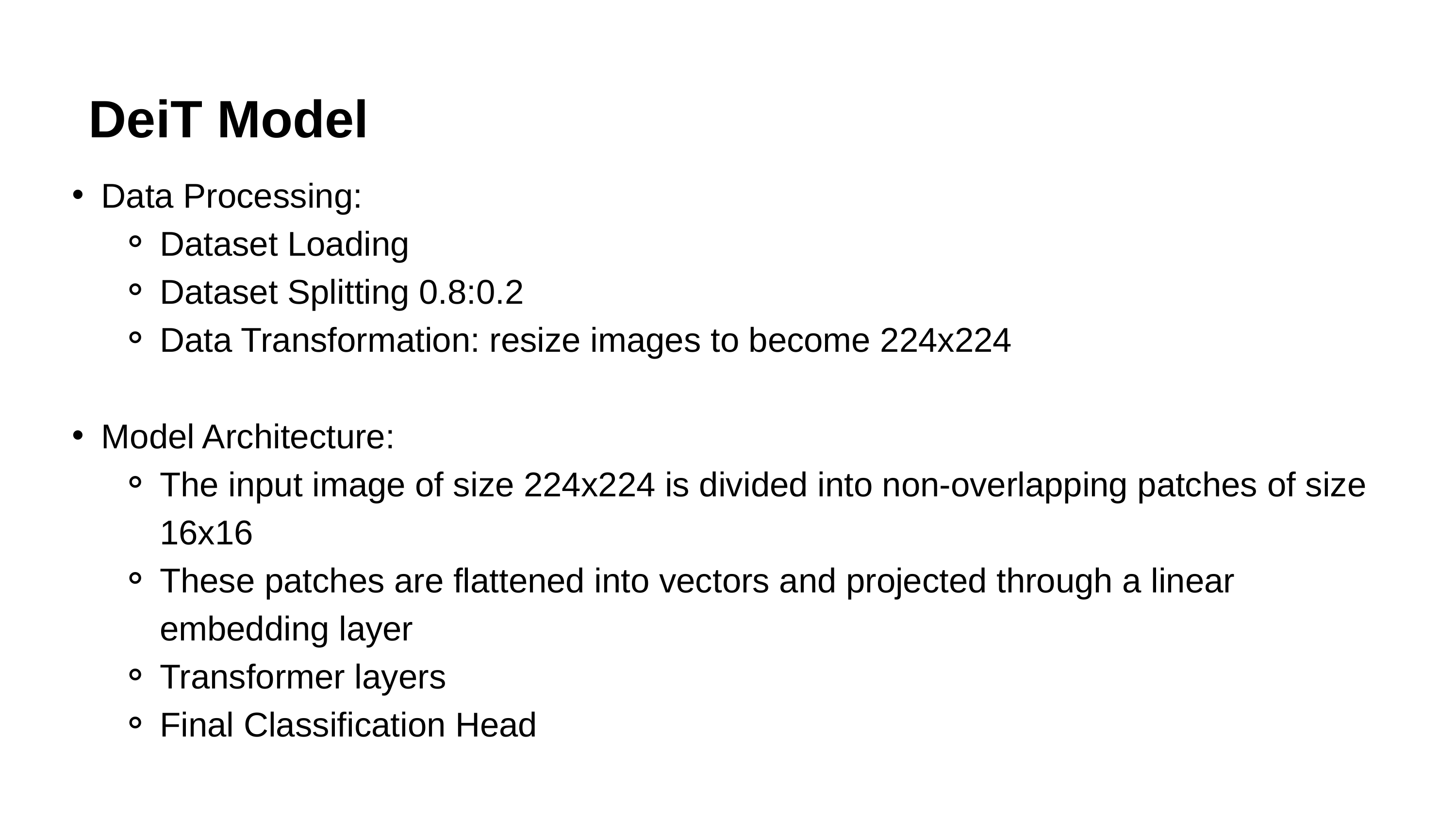

DeiT Model
Data Processing:
Dataset Loading
Dataset Splitting 0.8:0.2
Data Transformation: resize images to become 224x224

Model Architecture:
The input image of size 224x224 is divided into non-overlapping patches of size 16x16
These patches are flattened into vectors and projected through a linear embedding layer
Transformer layers
Final Classification Head